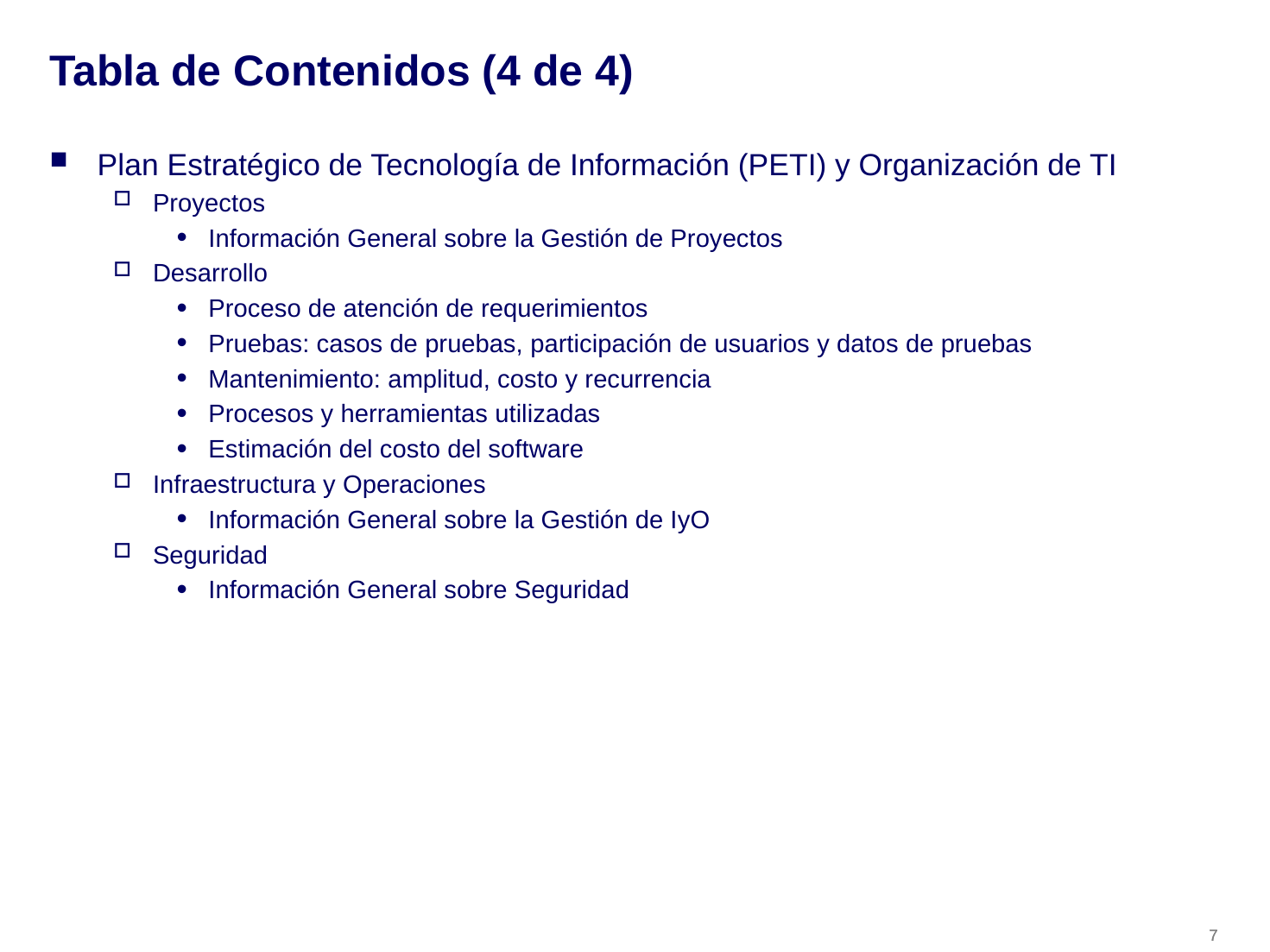

# Tabla de Contenidos (4 de 4)
Plan Estratégico de Tecnología de Información (PETI) y Organización de TI
Proyectos
Información General sobre la Gestión de Proyectos
Desarrollo
Proceso de atención de requerimientos
Pruebas: casos de pruebas, participación de usuarios y datos de pruebas
Mantenimiento: amplitud, costo y recurrencia
Procesos y herramientas utilizadas
Estimación del costo del software
Infraestructura y Operaciones
Información General sobre la Gestión de IyO
Seguridad
Información General sobre Seguridad